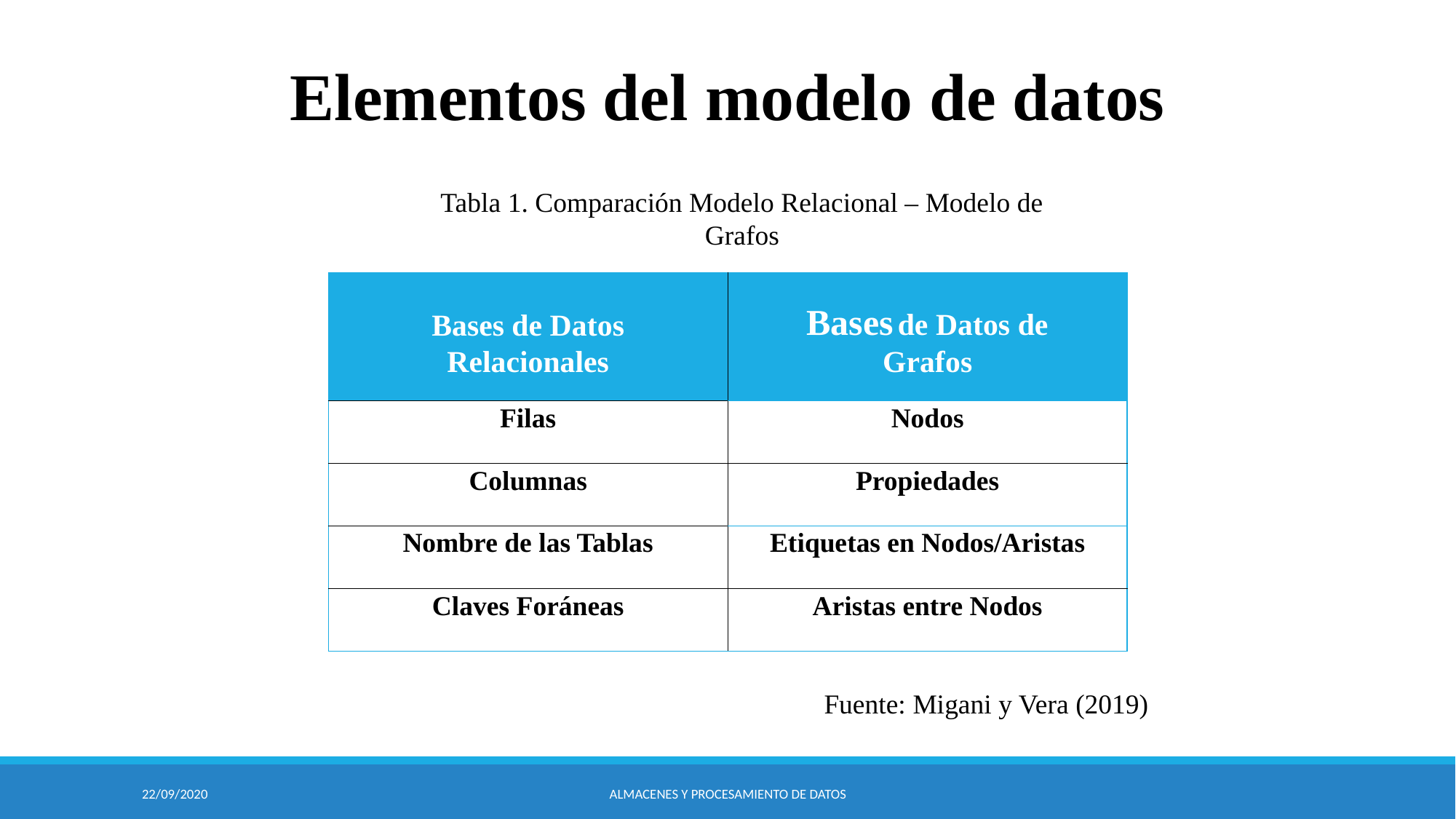

Elementos del modelo de datos
Tabla 1. Comparación Modelo Relacional – Modelo de Grafos

| Bases de Datos Relacionales | Bases de Datos de Grafos |
| --- | --- |
| Filas | Nodos |
| Columnas | Propiedades |
| Nombre de las Tablas | Etiquetas en Nodos/Aristas |
| Claves Foráneas | Aristas entre Nodos |

Fuente: Migani y Vera (2019)
22/09/2020
ALMACENES Y PROCESAMIENTO DE DATOS